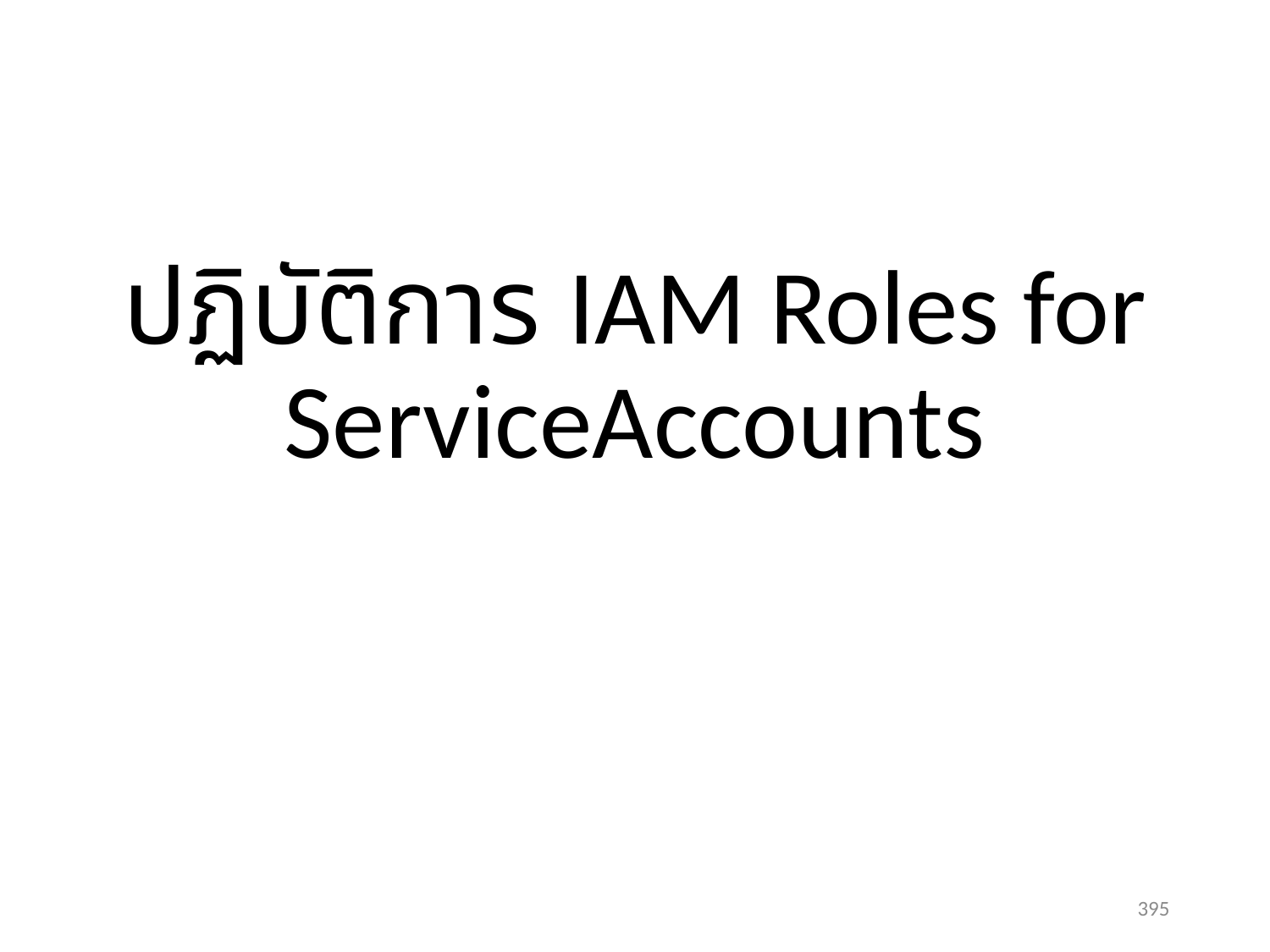

# ปฏิบัติการ IAM Roles for ServiceAccounts

395